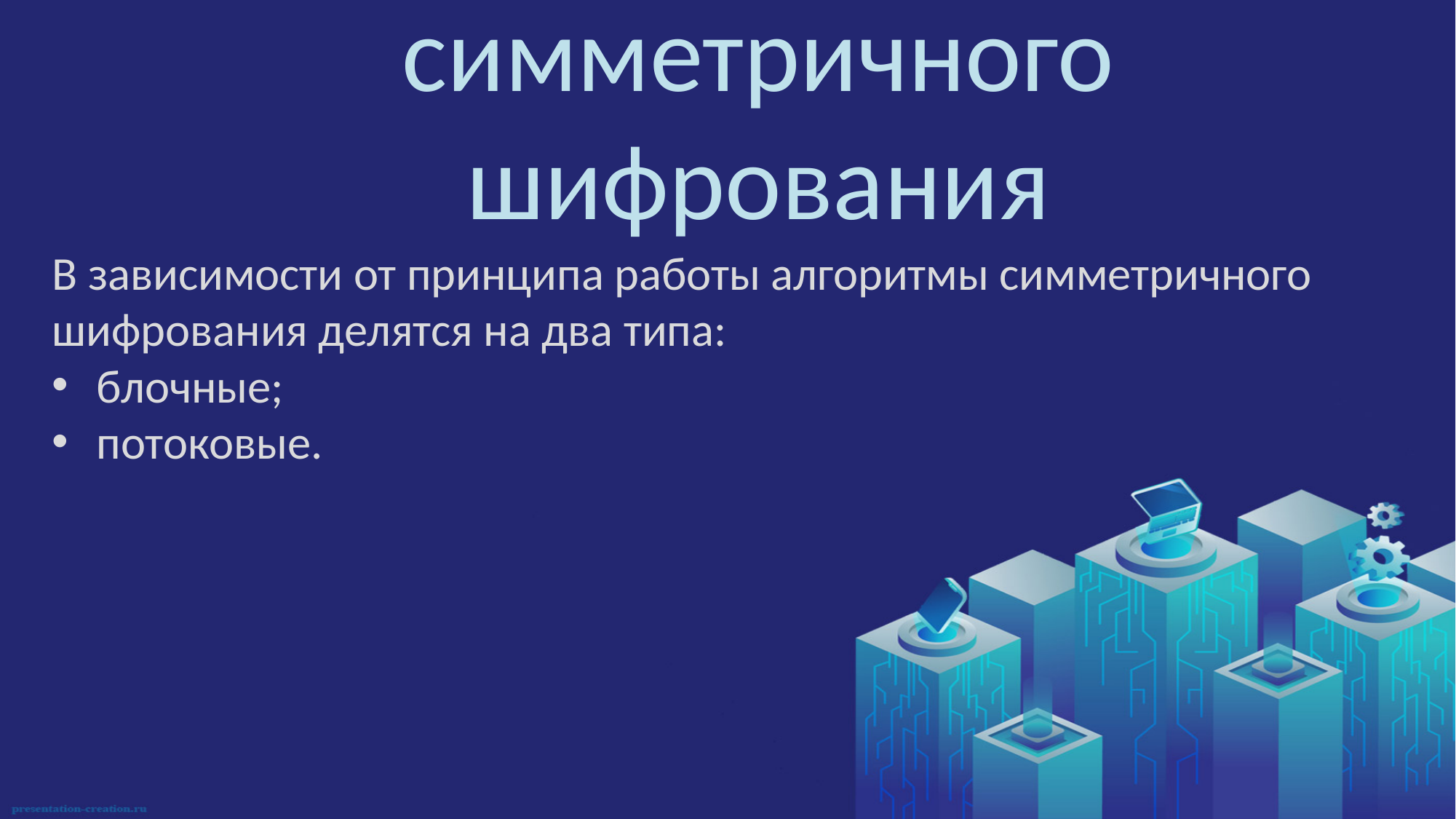

# Виды алгоритмов симметричного шифрования
В зависимости от принципа работы алгоритмы симметричного шифрования делятся на два типа:
блочные;
потоковые.